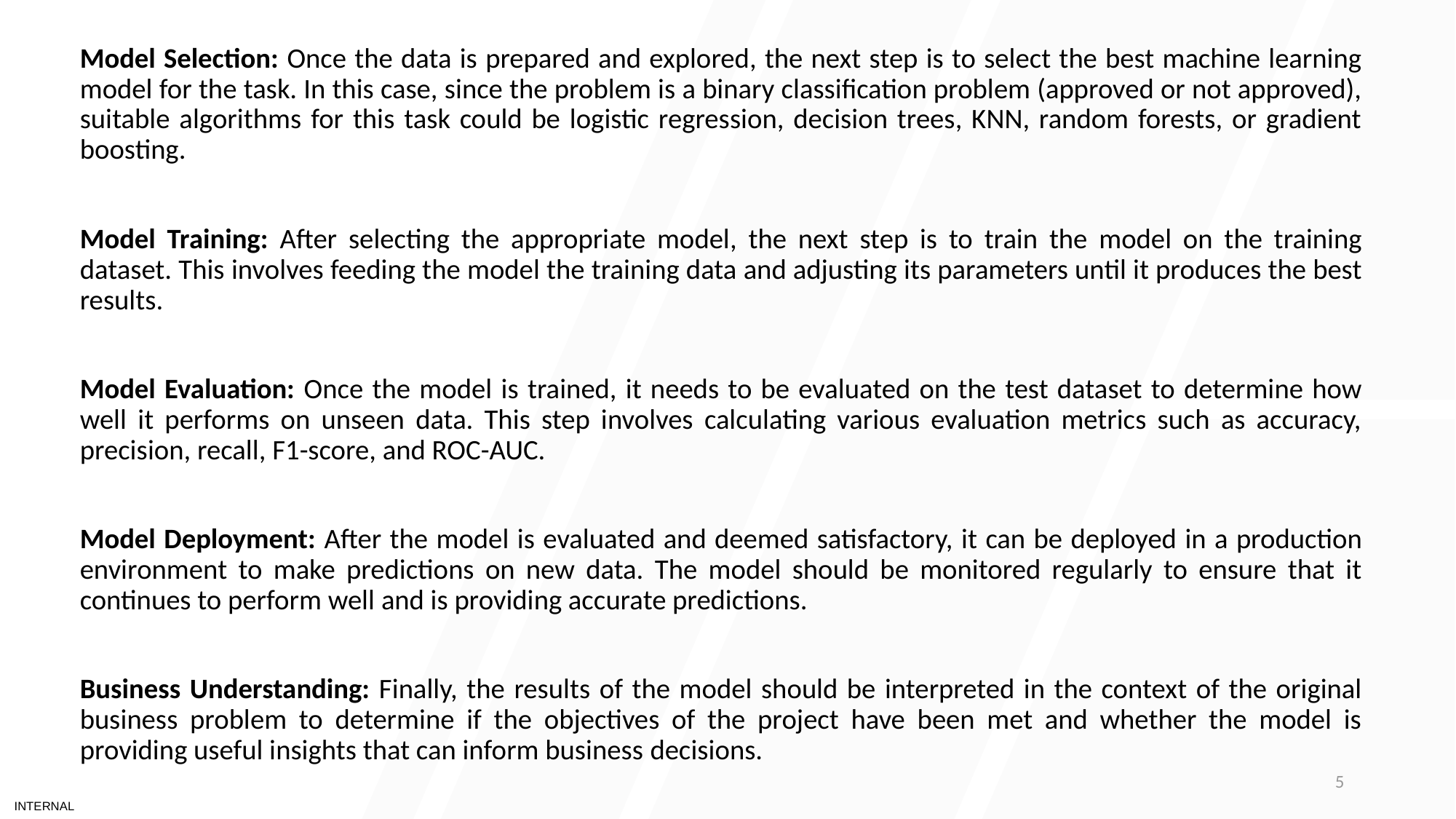

Model Selection: Once the data is prepared and explored, the next step is to select the best machine learning model for the task. In this case, since the problem is a binary classification problem (approved or not approved), suitable algorithms for this task could be logistic regression, decision trees, KNN, random forests, or gradient boosting.

Model Training: After selecting the appropriate model, the next step is to train the model on the training dataset. This involves feeding the model the training data and adjusting its parameters until it produces the best results.

Model Evaluation: Once the model is trained, it needs to be evaluated on the test dataset to determine how well it performs on unseen data. This step involves calculating various evaluation metrics such as accuracy, precision, recall, F1-score, and ROC-AUC.

Model Deployment: After the model is evaluated and deemed satisfactory, it can be deployed in a production environment to make predictions on new data. The model should be monitored regularly to ensure that it continues to perform well and is providing accurate predictions.

Business Understanding: Finally, the results of the model should be interpreted in the context of the original business problem to determine if the objectives of the project have been met and whether the model is providing useful insights that can inform business decisions.
5